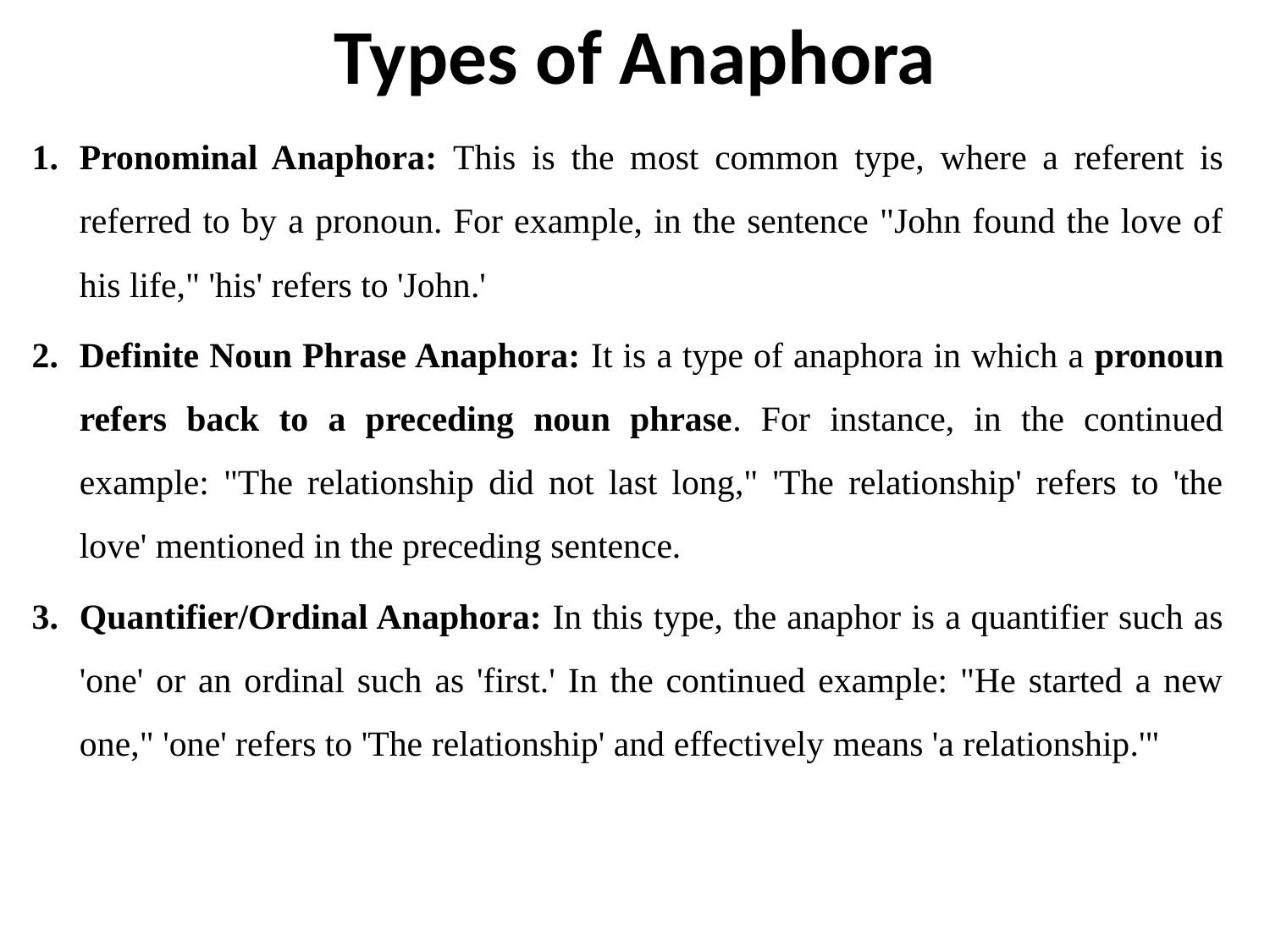

# Types of Anaphora
Pronominal Anaphora: This is the most common type, where a referent is referred to by a pronoun. For example, in the sentence "John found the love of his life," 'his' refers to 'John.'
Definite Noun Phrase Anaphora: It is a type of anaphora in which a pronoun refers back to a preceding noun phrase. For instance, in the continued example: "The relationship did not last long," 'The relationship' refers to 'the love' mentioned in the preceding sentence.
Quantifier/Ordinal Anaphora: In this type, the anaphor is a quantifier such as 'one' or an ordinal such as 'first.' In the continued example: "He started a new one," 'one' refers to 'The relationship' and effectively means 'a relationship.'"